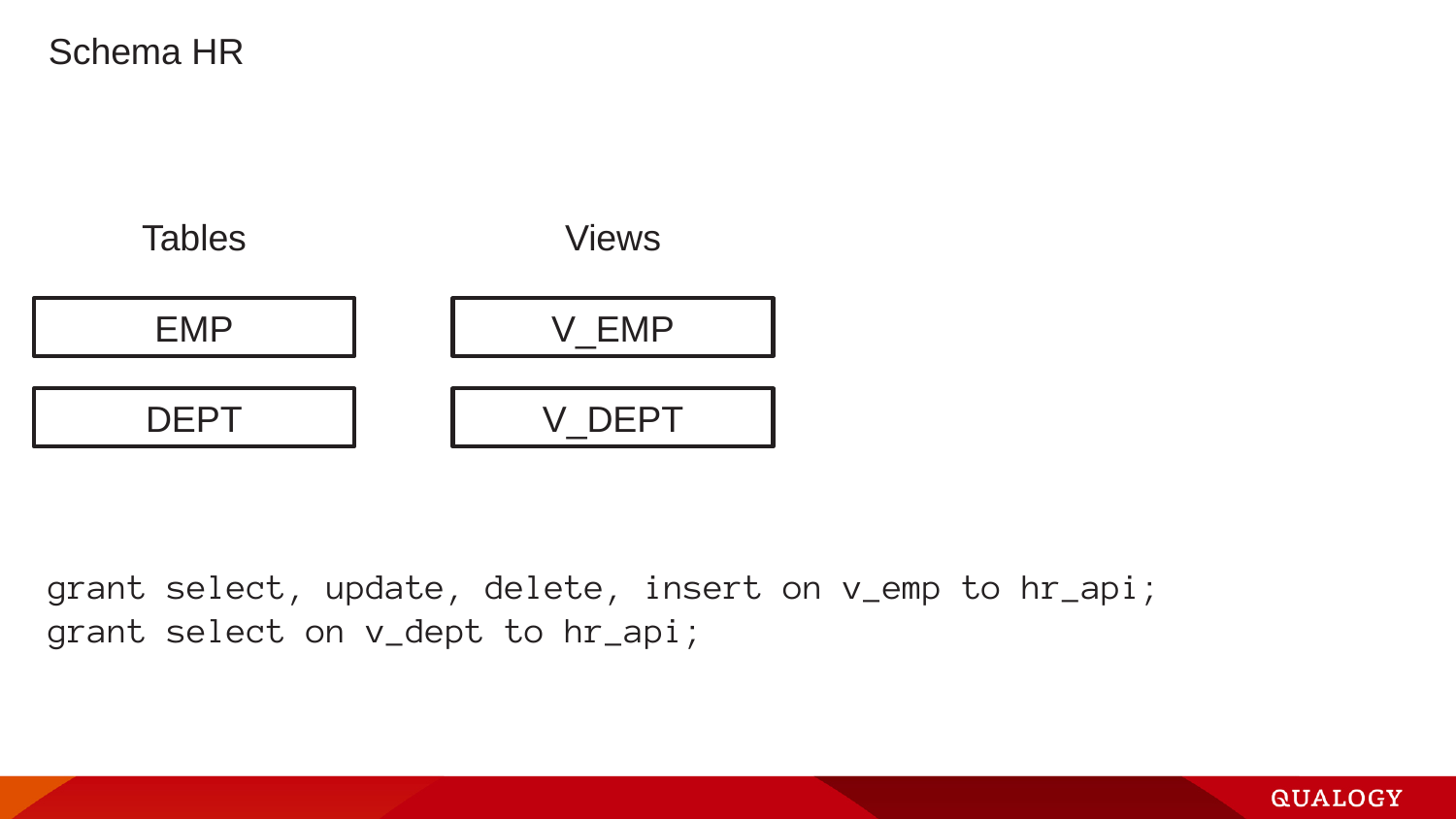

Schema HR
Tables
Views
EMP
V_EMP
DEPT
V_DEPT
grant select, update, delete, insert on v_emp to hr_api;
grant select on v_dept to hr_api;